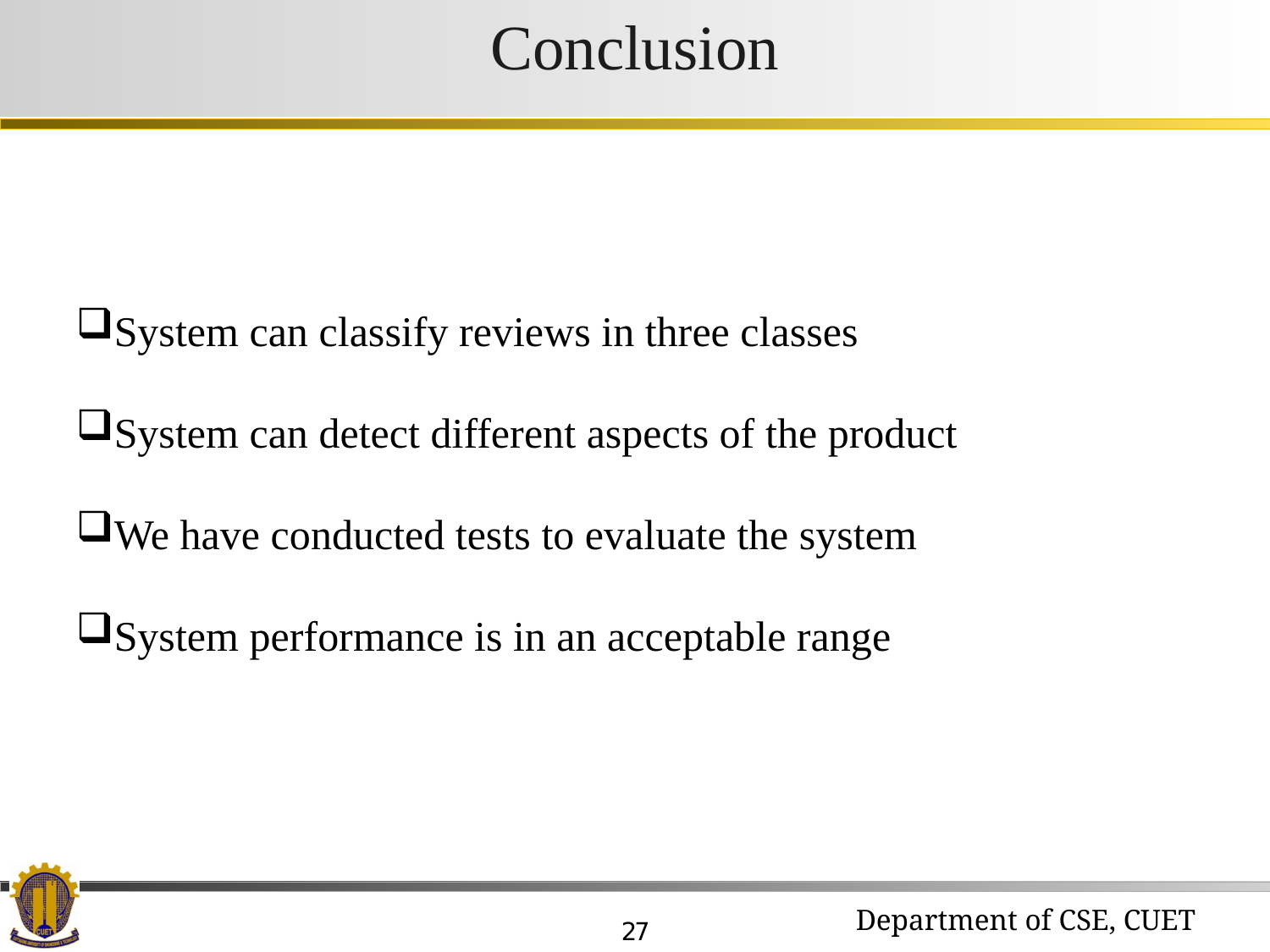

Conclusion
System can classify reviews in three classes
System can detect different aspects of the product
We have conducted tests to evaluate the system
System performance is in an acceptable range